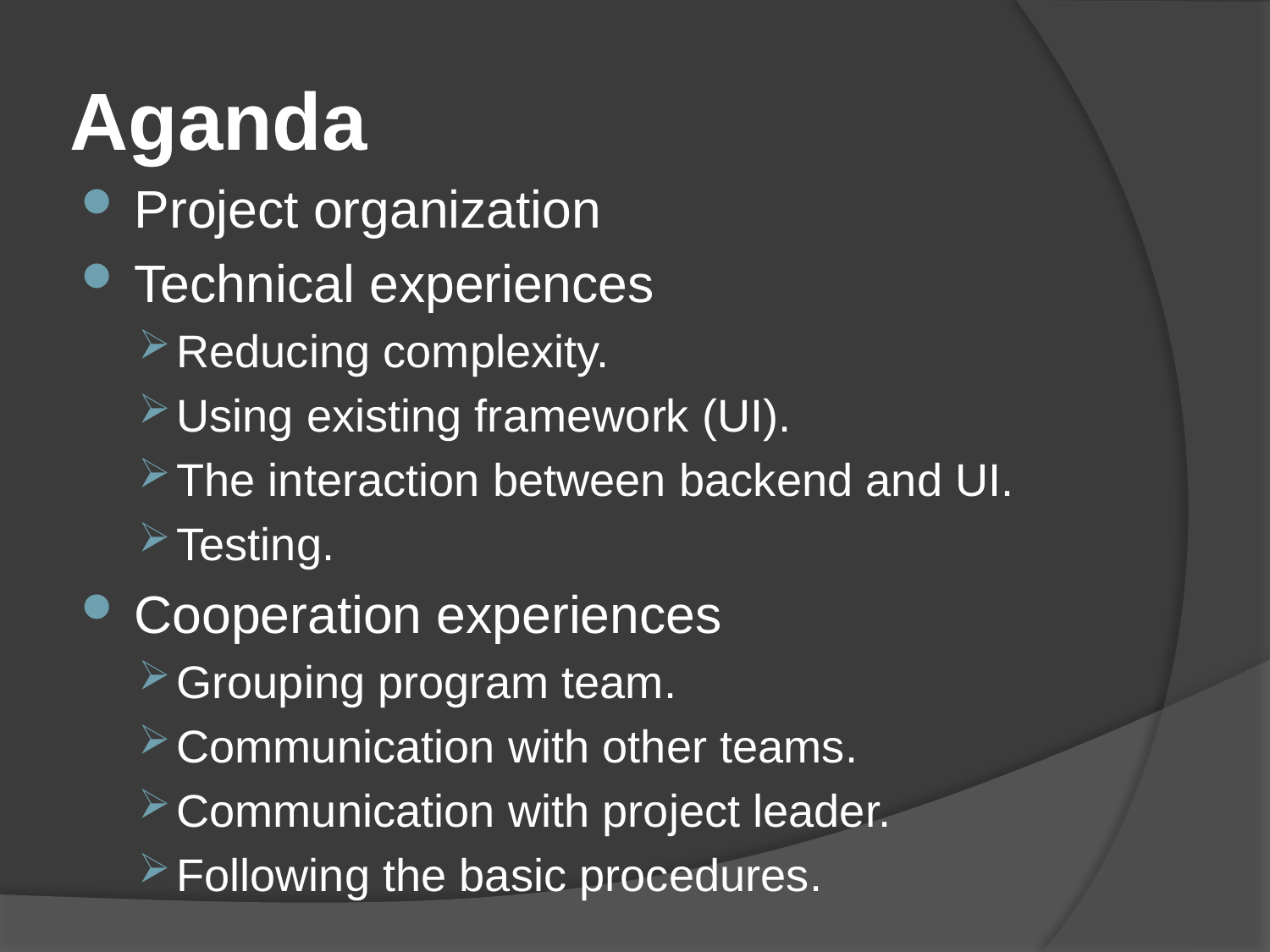

# Aganda
Project organization
Technical experiences
Reducing complexity.
Using existing framework (UI).
The interaction between backend and UI.
Testing.
Cooperation experiences
Grouping program team.
Communication with other teams.
Communication with project leader.
Following the basic procedures.